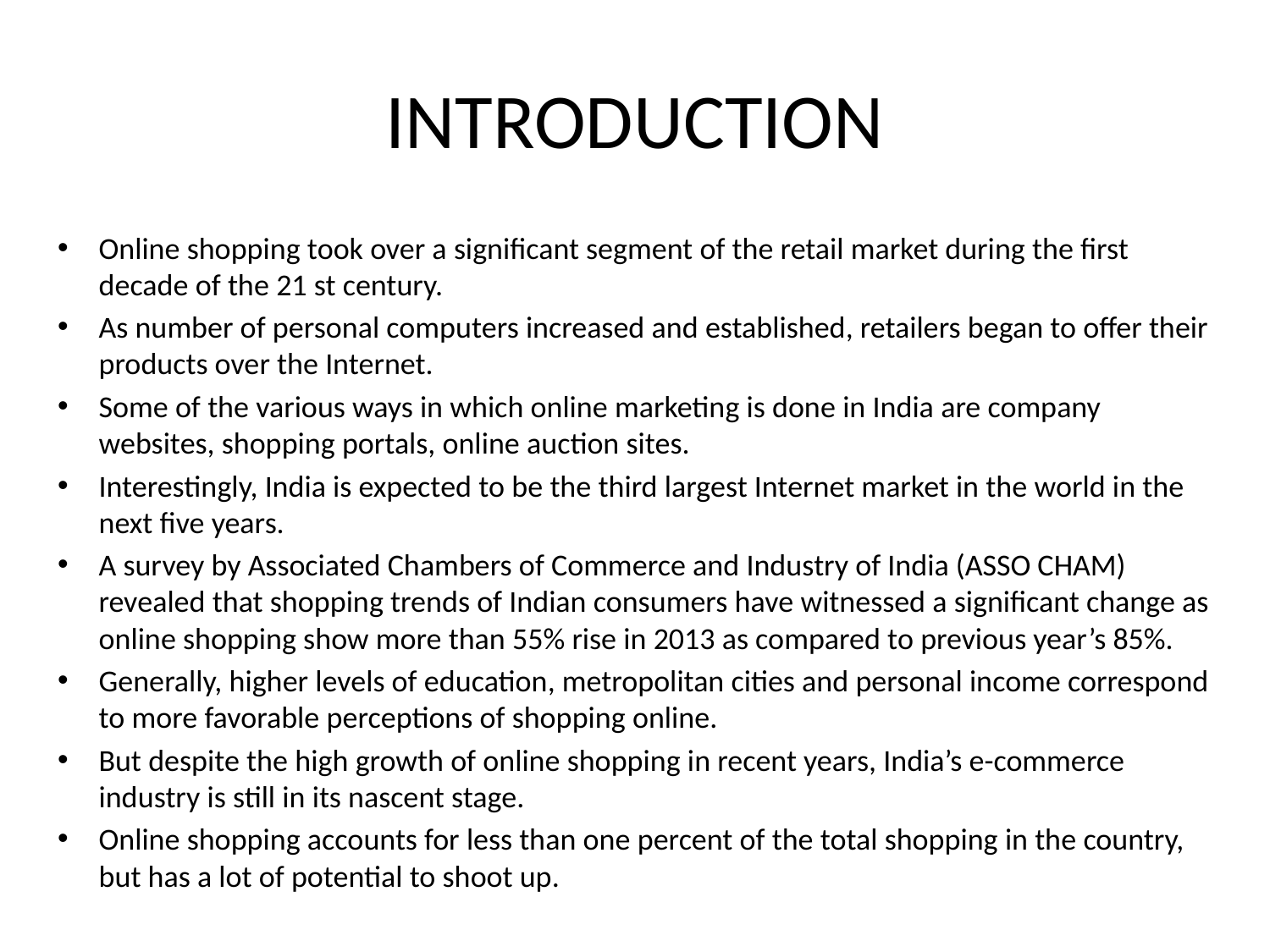

# INTRODUCTION
Online shopping took over a significant segment of the retail market during the first decade of the 21 st century.
As number of personal computers increased and established, retailers began to offer their products over the Internet.
Some of the various ways in which online marketing is done in India are company websites, shopping portals, online auction sites.
Interestingly, India is expected to be the third largest Internet market in the world in the next five years.
A survey by Associated Chambers of Commerce and Industry of India (ASSO CHAM) revealed that shopping trends of Indian consumers have witnessed a significant change as online shopping show more than 55% rise in 2013 as compared to previous year’s 85%.
Generally, higher levels of education, metropolitan cities and personal income correspond to more favorable perceptions of shopping online.
But despite the high growth of online shopping in recent years, India’s e-commerce industry is still in its nascent stage.
Online shopping accounts for less than one percent of the total shopping in the country, but has a lot of potential to shoot up.